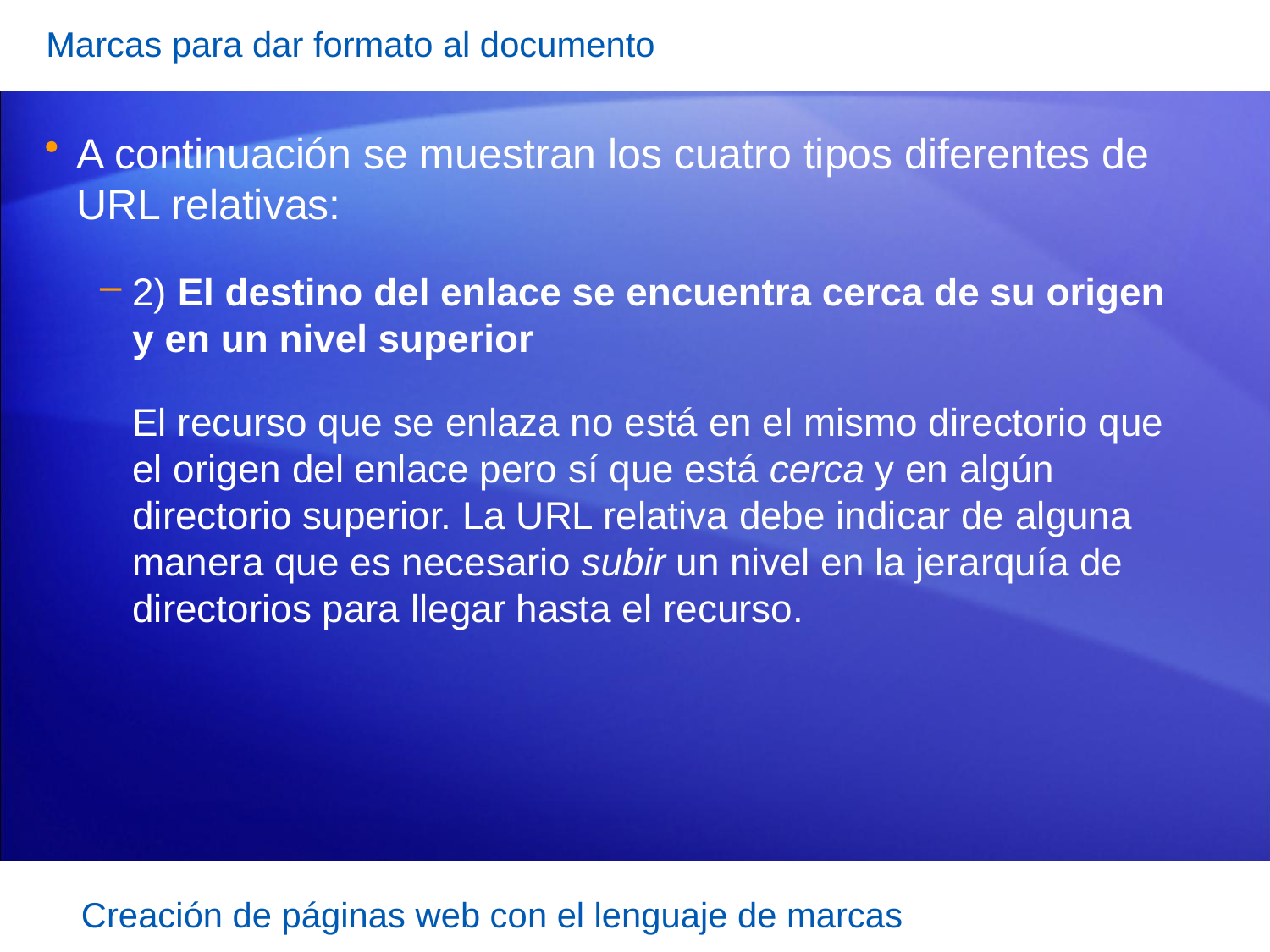

Marcas para dar formato al documento

A continuación se muestran los cuatro tipos diferentes de URL relativas:
2) El destino del enlace se encuentra cerca de su origen y en un nivel superior
   El recurso que se enlaza no está en el mismo directorio que el origen del enlace pero sí que está cerca y en algún directorio superior. La URL relativa debe indicar de alguna manera que es necesario subir un nivel en la jerarquía de directorios para llegar hasta el recurso.
Creación de páginas web con el lenguaje de marcas